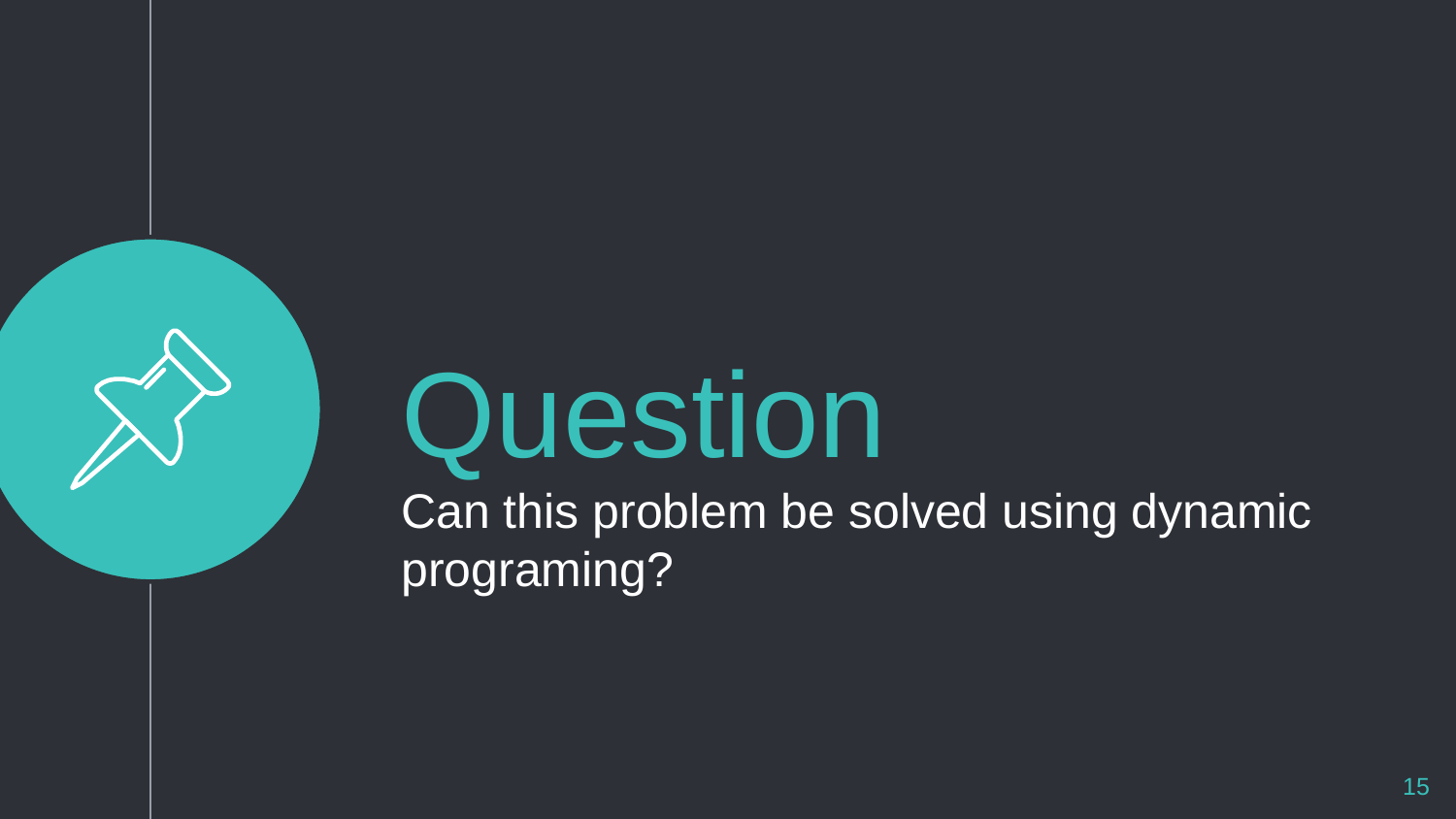

Question

Can this problem be solved using dynamic programing?
15